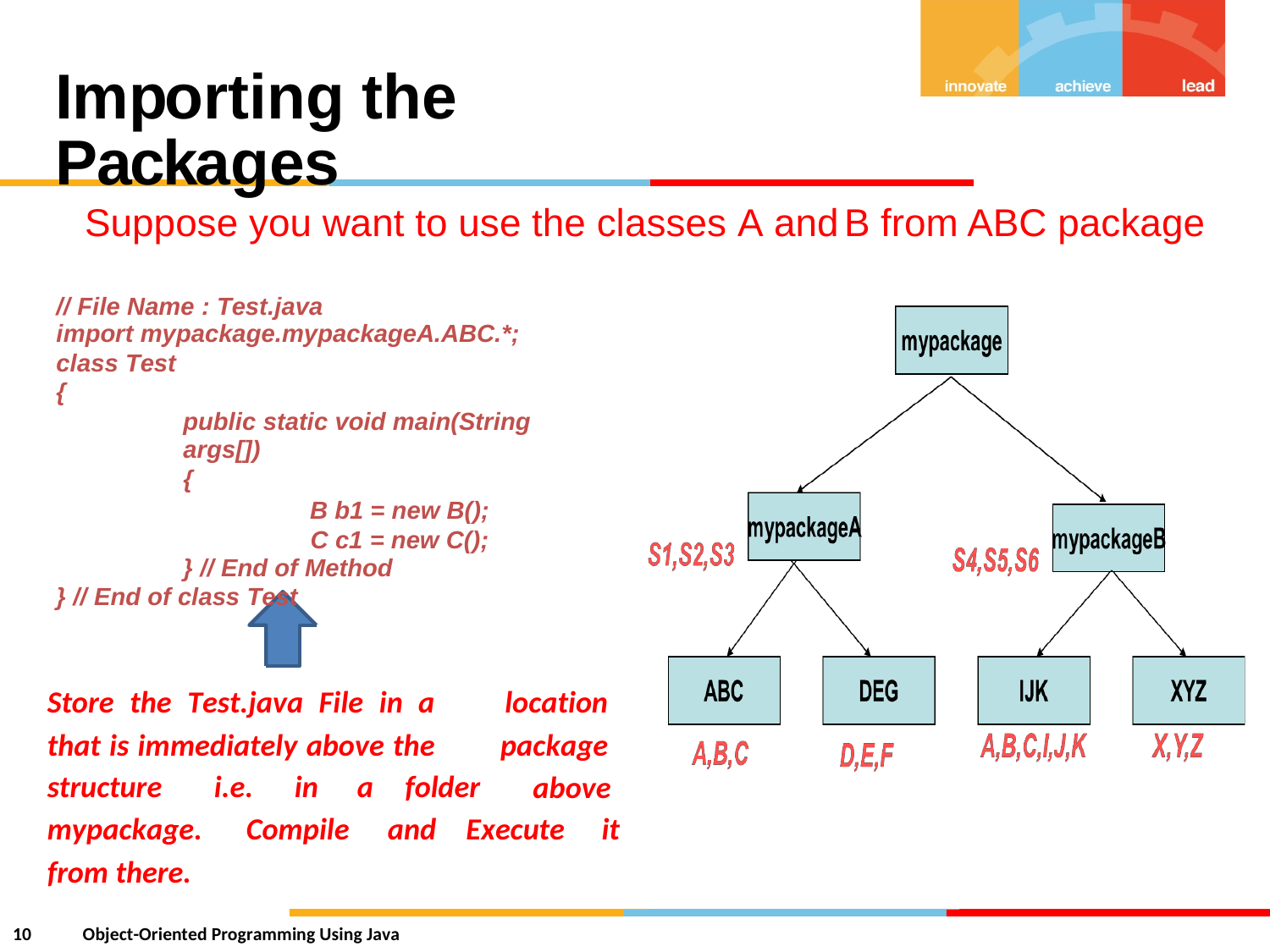

Importing the Packages

Suppose you want to use the classes A and
B
from
ABC
package
// File Name : Test.java
import mypackage.mypackageA.ABC.*;
class Test
{
public static void main(String args[])
{
B b1 = new B(); C c1 = new C();
} // End of Method
} // End of class Test

Store  the  Test.java  File  in  a
that is immediately above the
location
package
above
structure
i.e.
in
a    folder
mypackage.
from there.
Compile
and
Execute
it

10
Object-Oriented Programming Using Java